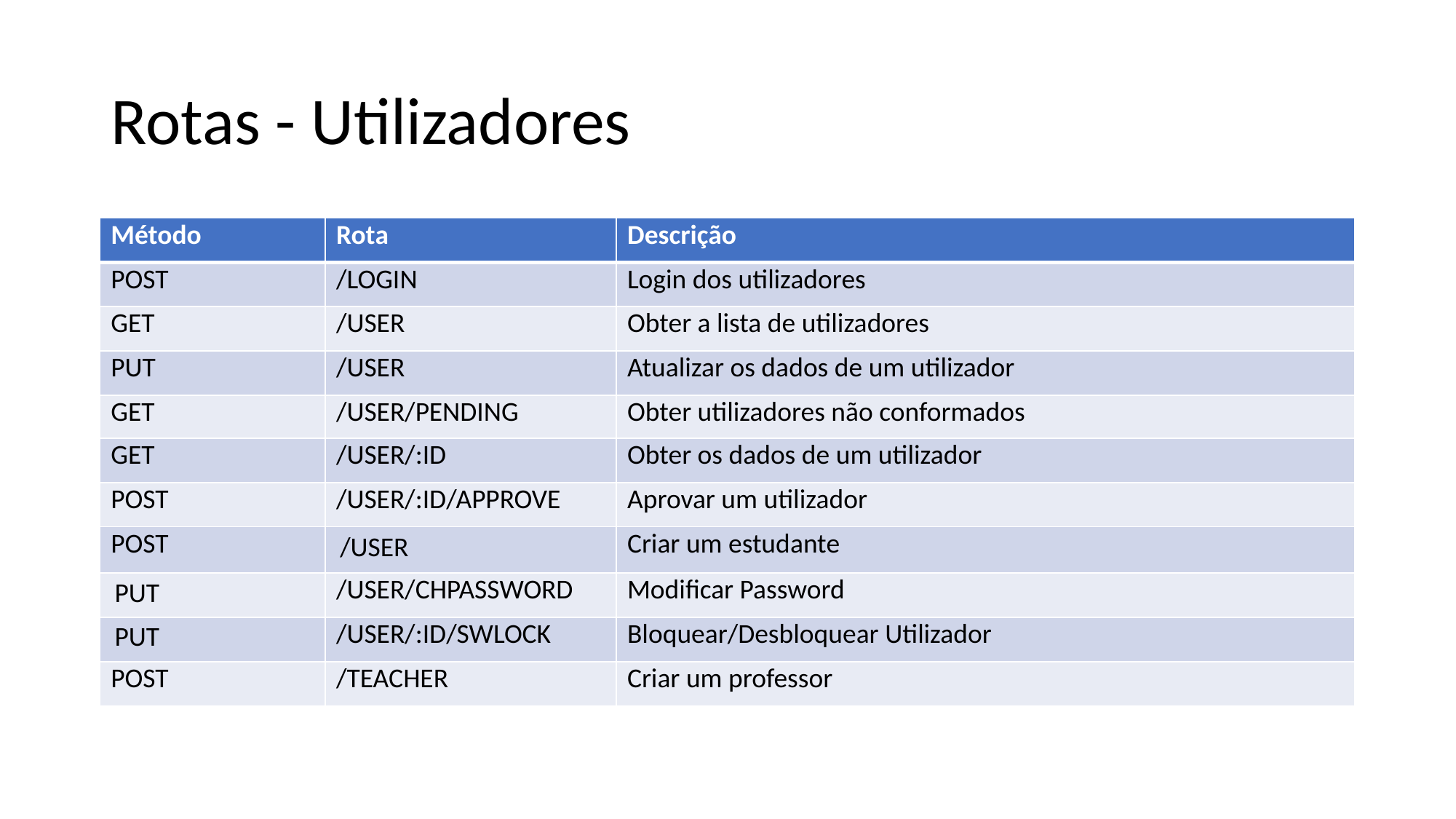

# Rotas - Utilizadores
| Método | Rota | Descrição |
| --- | --- | --- |
| POST | /LOGIN | Login dos utilizadores |
| GET | /USER | Obter a lista de utilizadores |
| PUT | /USER | Atualizar os dados de um utilizador |
| GET | /USER/PENDING | Obter utilizadores não conformados |
| GET | /USER/:ID | Obter os dados de um utilizador |
| POST | /USER/:ID/APPROVE | Aprovar um utilizador |
| POST | /USER | Criar um estudante |
| PUT | /USER/CHPASSWORD | Modificar Password |
| PUT | /USER/:ID/SWLOCK | Bloquear/Desbloquear Utilizador |
| POST | /TEACHER | Criar um professor |